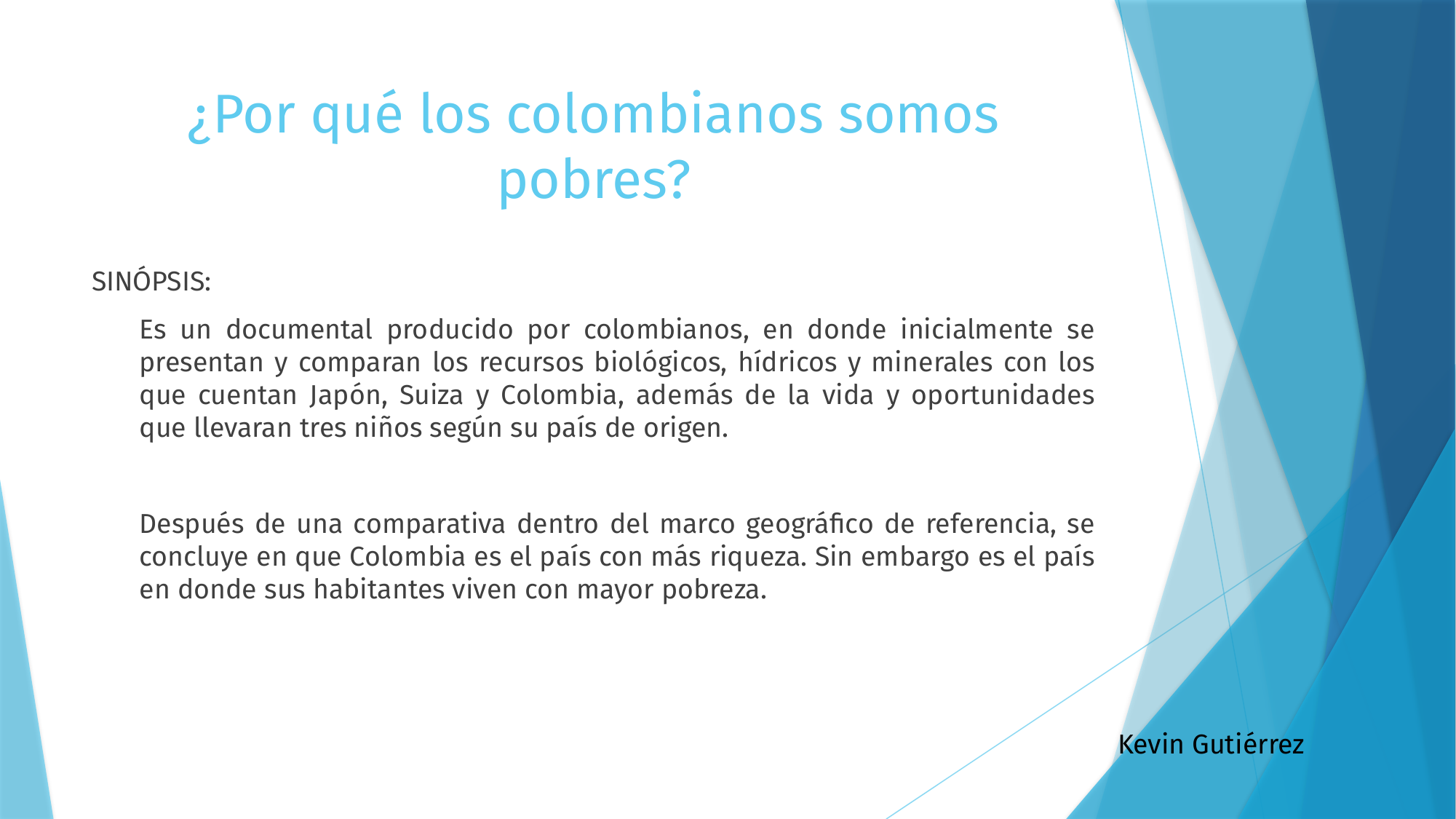

# ¿Por qué los colombianos somos pobres?
SINÓPSIS:
Es un documental producido por colombianos, en donde inicialmente se presentan y comparan los recursos biológicos, hídricos y minerales con los que cuentan Japón, Suiza y Colombia, además de la vida y oportunidades que llevaran tres niños según su país de origen.

Después de una comparativa dentro del marco geográfico de referencia, se concluye en que Colombia es el país con más riqueza. Sin embargo es el país en donde sus habitantes viven con mayor pobreza.

Kevin Gutiérrez